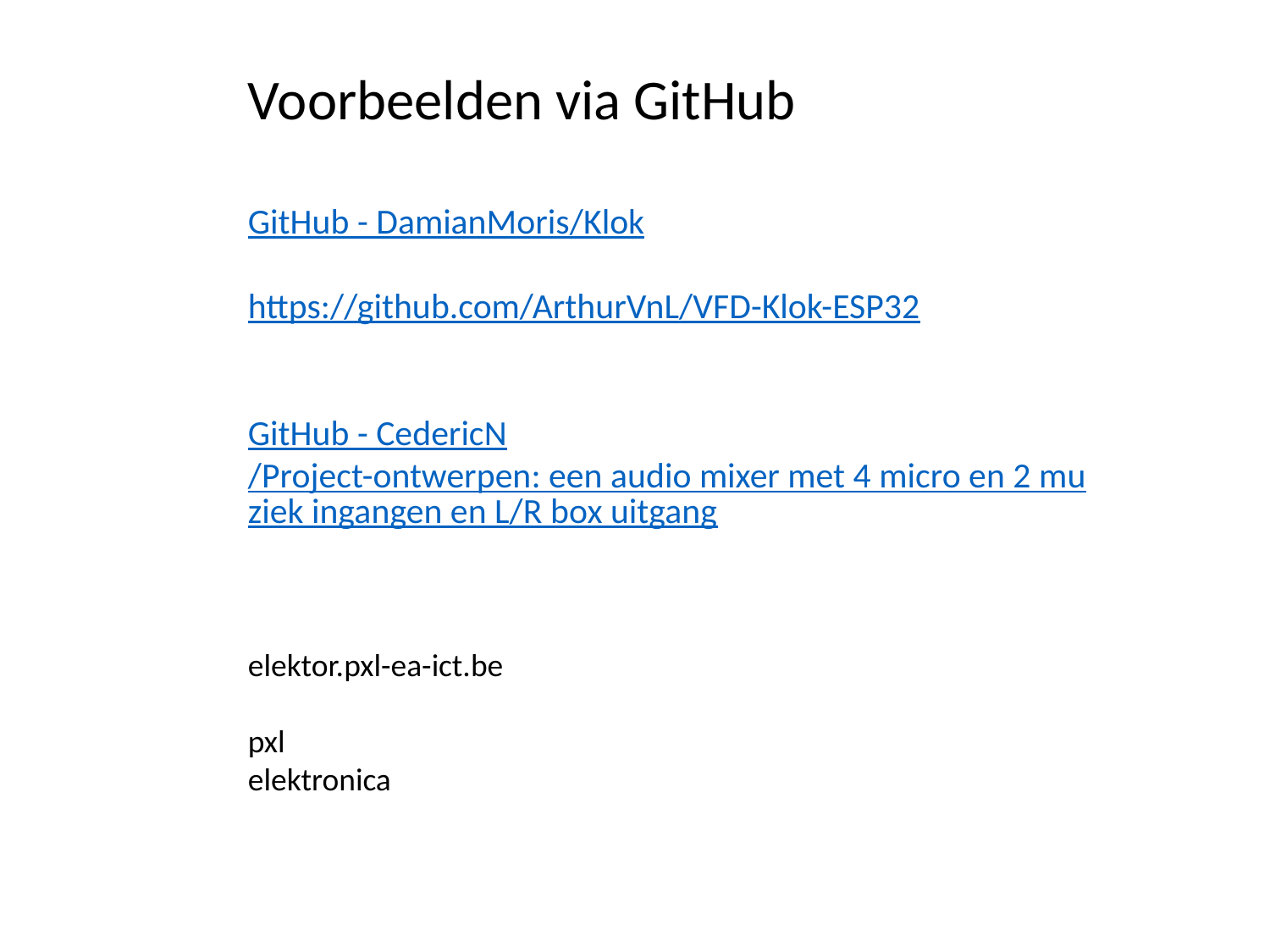

Voorbeelden via GitHub

GitHub - DamianMoris/Klok

https://github.com/ArthurVnL/VFD-Klok-ESP32

GitHub - CedericN/Project-ontwerpen: een audio mixer met 4 micro en 2 muziek ingangen en L/R box uitgang

elektor.pxl-ea-ict.be

pxl
elektronica